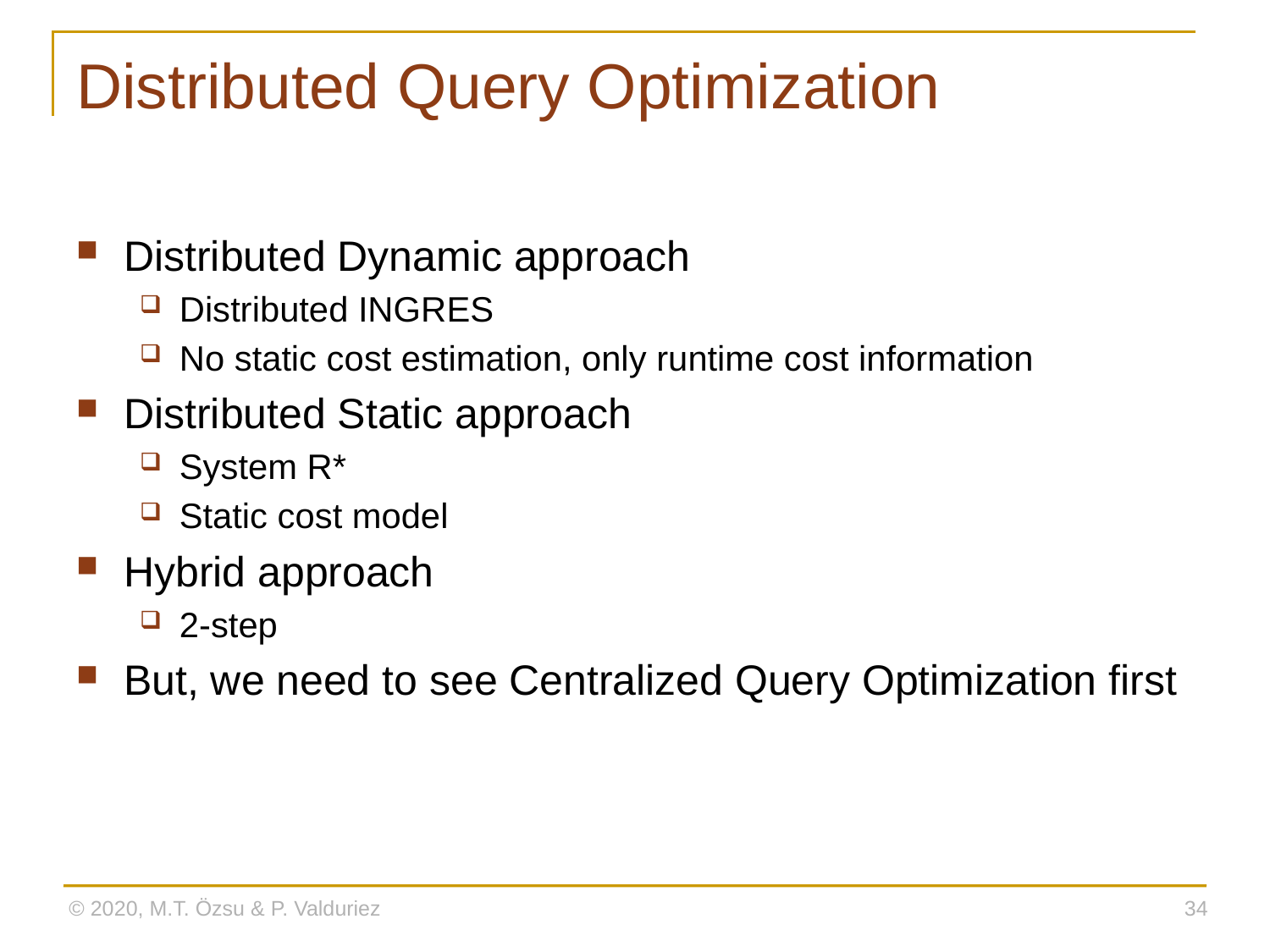

# Distributed Query Optimization
Distributed Dynamic approach
Distributed INGRES
No static cost estimation, only runtime cost information
Distributed Static approach
System R*
Static cost model
Hybrid approach
2-step
But, we need to see Centralized Query Optimization first

© 2020, M.T. Özsu & P. Valduriez
34